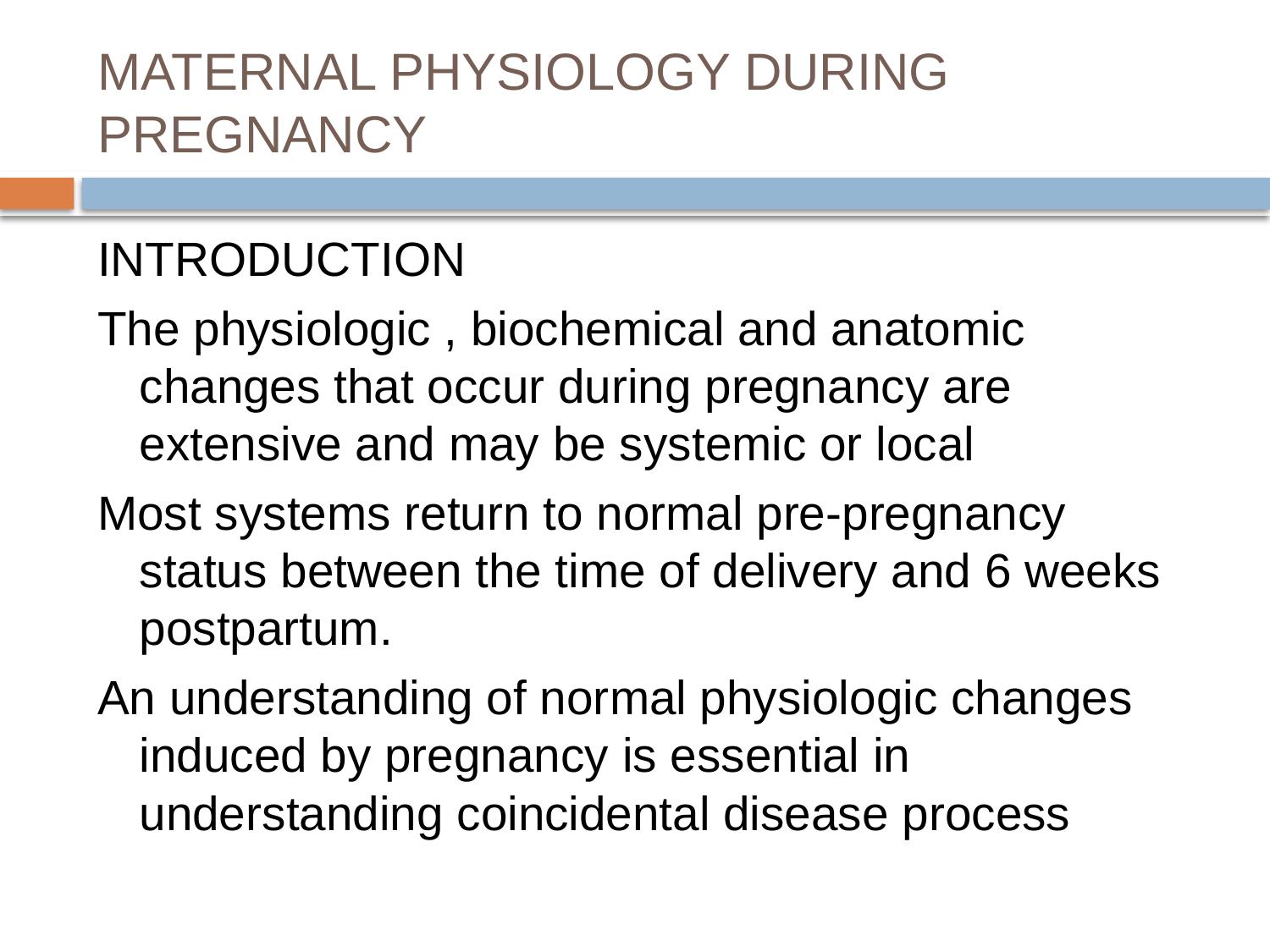

# MATERNAL PHYSIOLOGY DURING PREGNANCY
INTRODUCTION
The physiologic , biochemical and anatomic changes that occur during pregnancy are extensive and may be systemic or local
Most systems return to normal pre-pregnancy status between the time of delivery and 6 weeks postpartum.
An understanding of normal physiologic changes induced by pregnancy is essential in understanding coincidental disease process